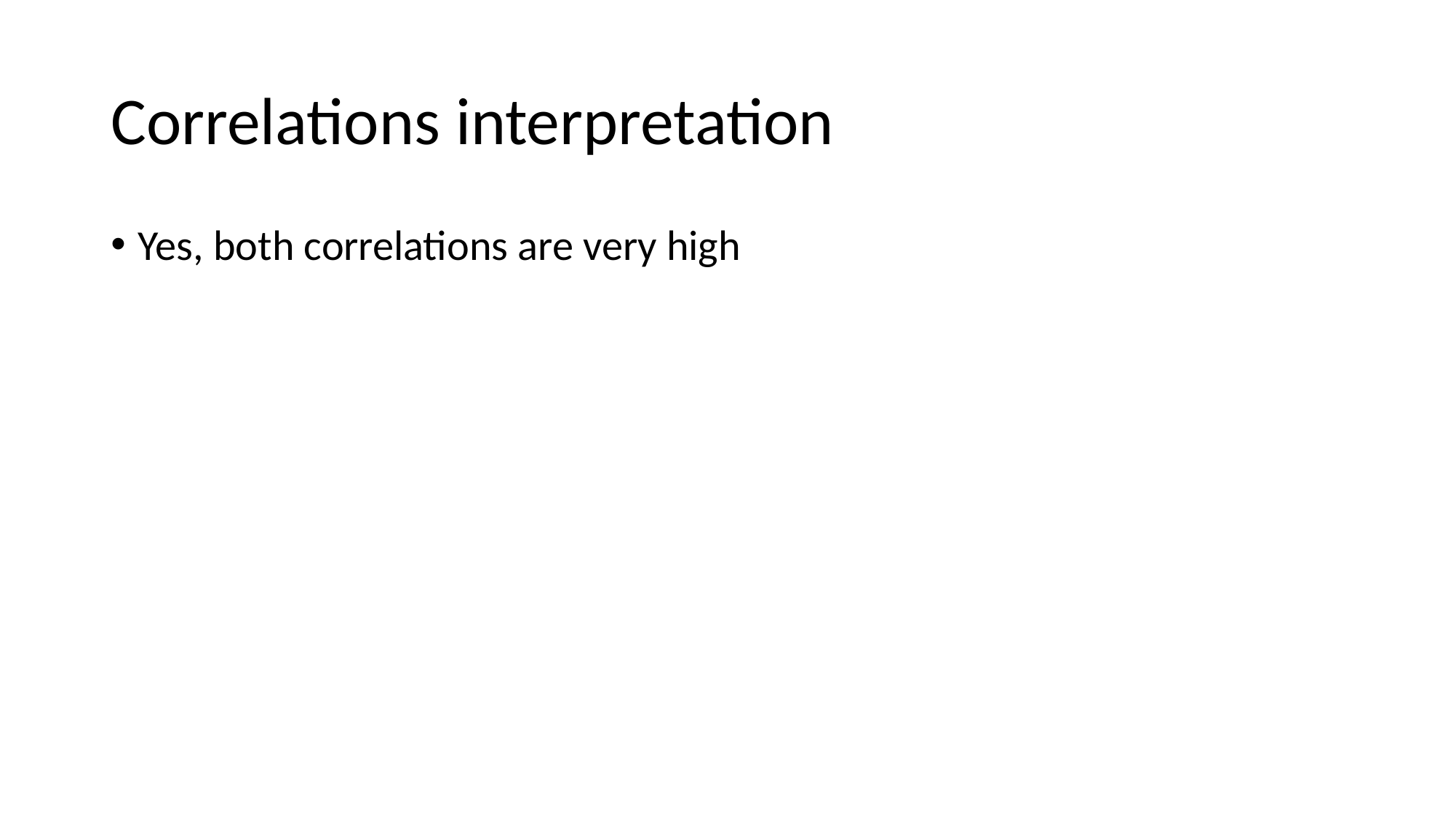

# Correlations interpretation
Yes, both correlations are very high